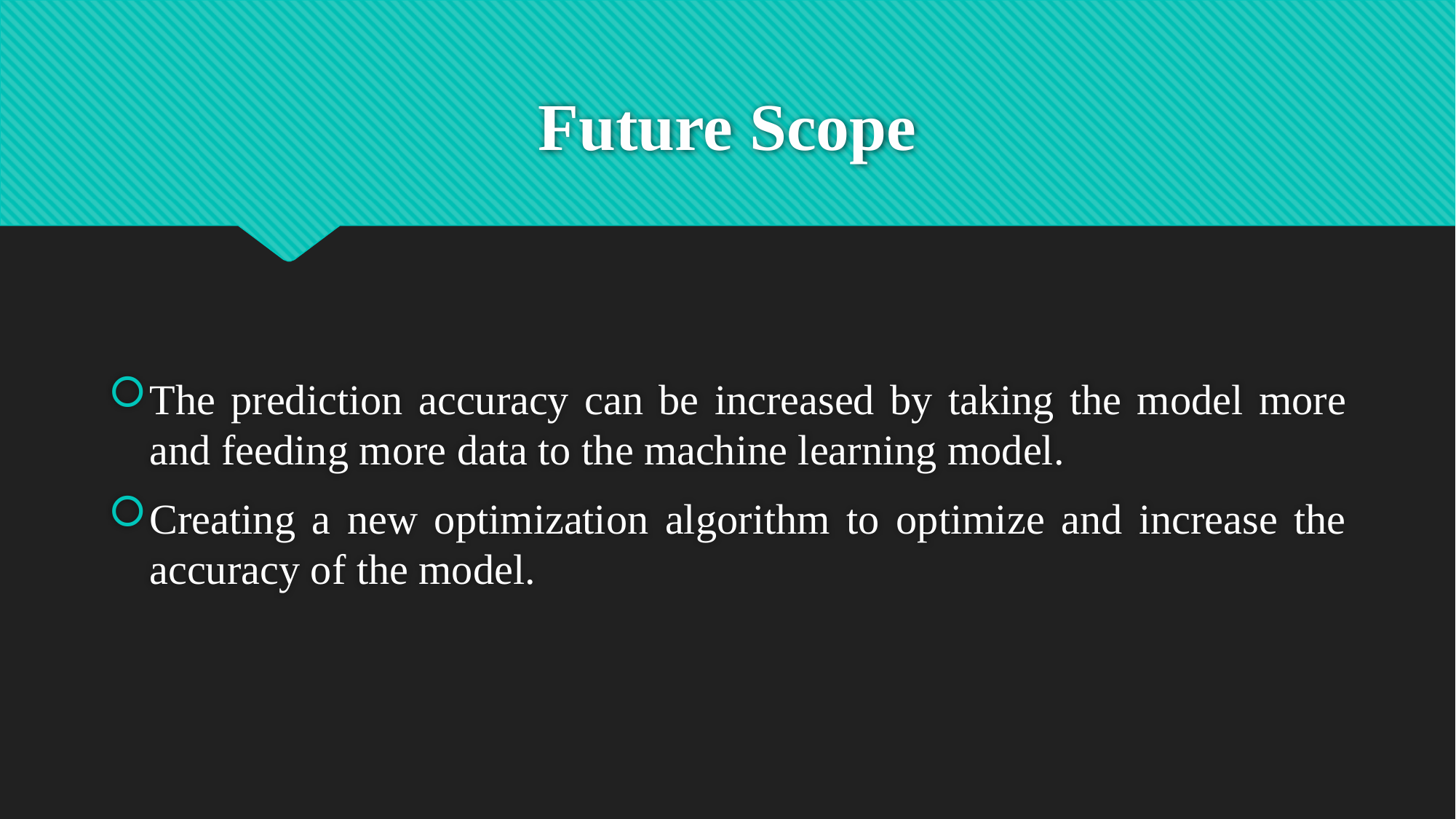

# Future Scope
The prediction accuracy can be increased by taking the model more and feeding more data to the machine learning model.
Creating a new optimization algorithm to optimize and increase the accuracy of the model.